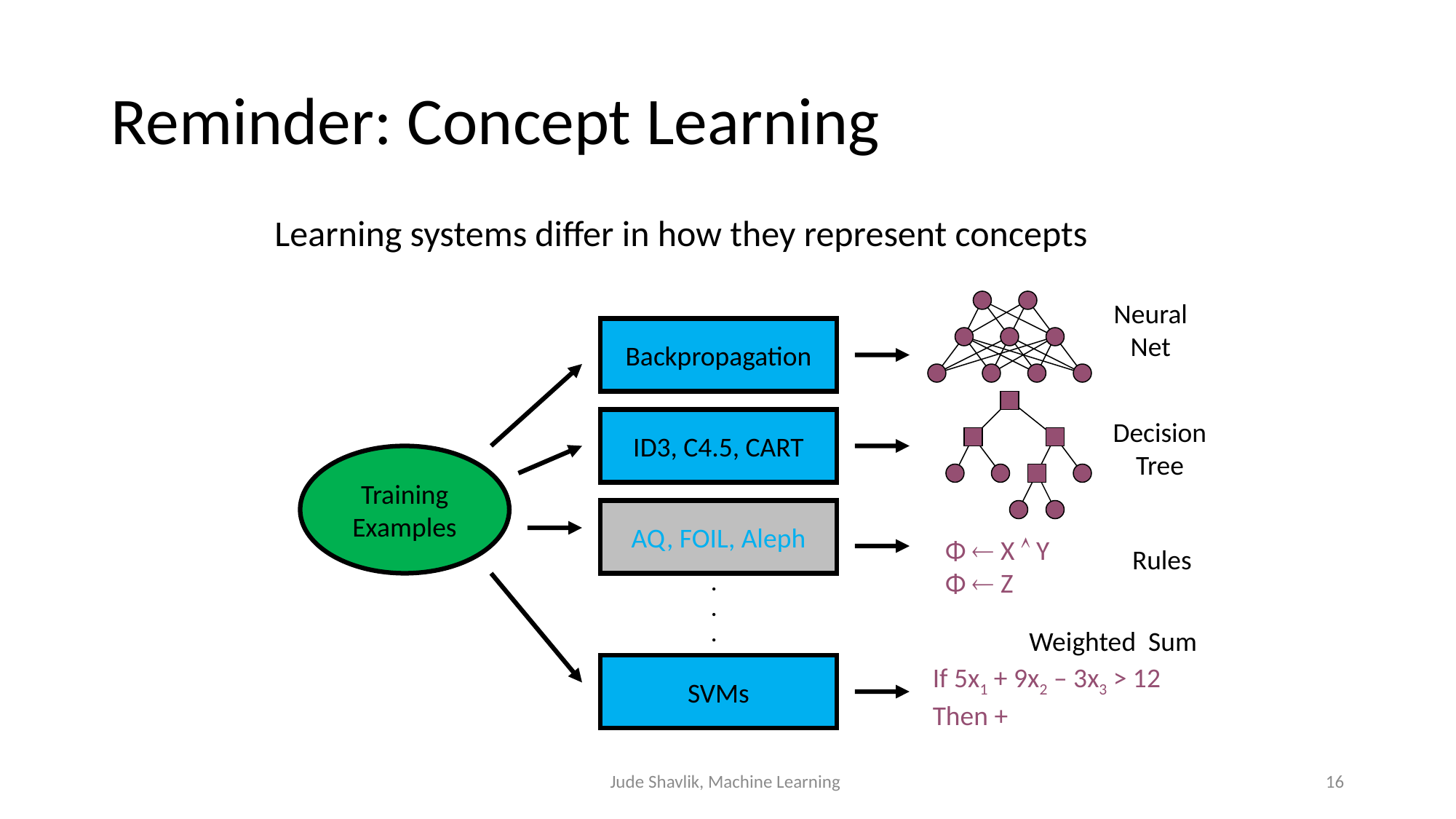

# Reminder: Concept Learning
Learning systems differ in how they represent concepts

Neural
Net

Backpropagation

ID3, C4.5, CART
Decision
Tree

Training
Examples

AQ, FOIL, Aleph

Φ ← X ∧ Y
Φ ← Z
Rules

.
.
.

Weighted  Sum
SVMs
If 5x1 + 9x2 – 3x3 > 12
Then +

Jude Shavlik, Machine Learning
16